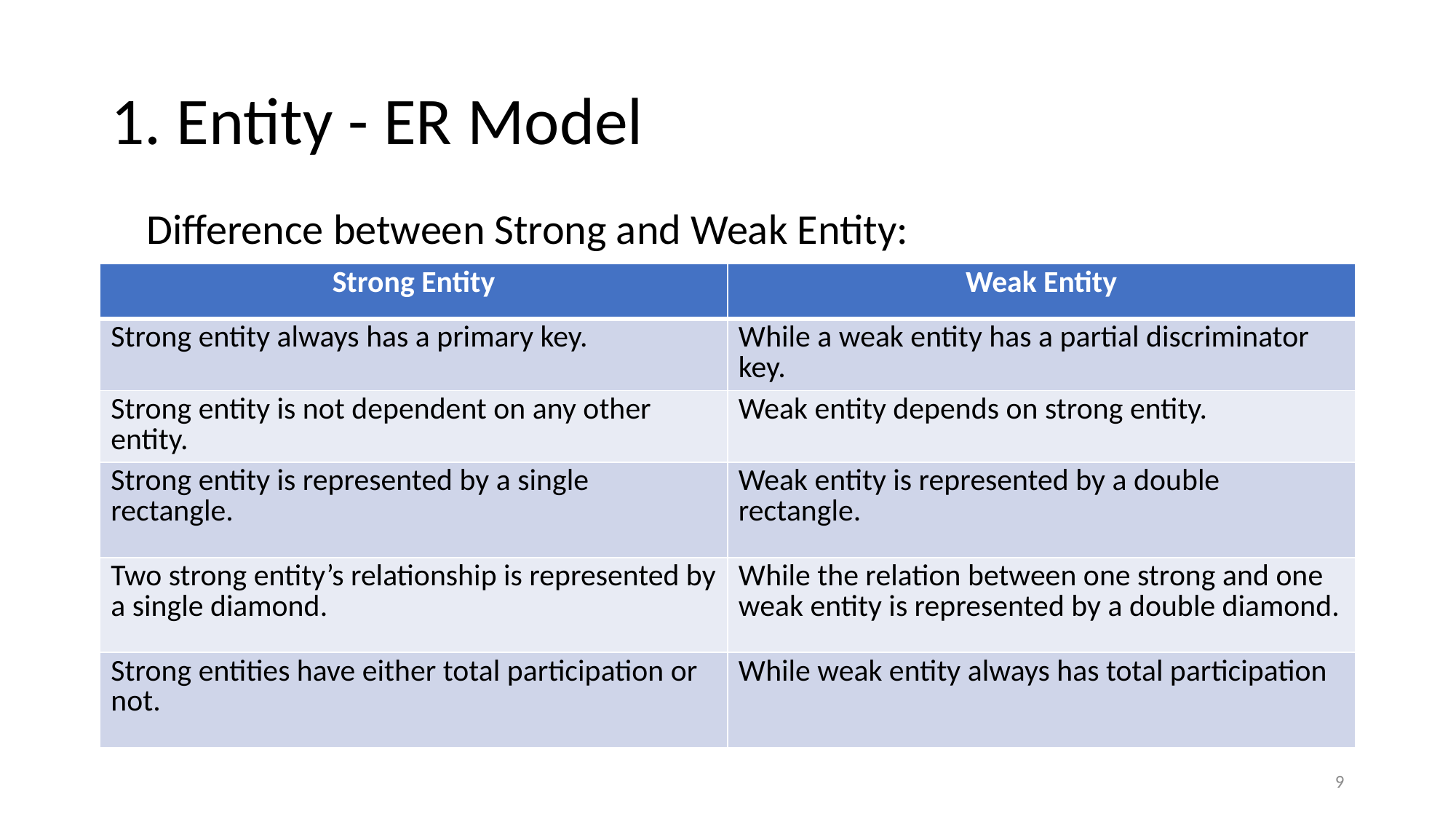

# 1. Entity - ER Model
Difference between Strong and Weak Entity:
| Strong Entity | Weak Entity |
| --- | --- |
| Strong entity always has a primary key. | While a weak entity has a partial discriminator key. |
| Strong entity is not dependent on any other entity. | Weak entity depends on strong entity. |
| Strong entity is represented by a single rectangle. | Weak entity is represented by a double rectangle. |
| Two strong entity’s relationship is represented by a single diamond. | While the relation between one strong and one weak entity is represented by a double diamond. |
| Strong entities have either total participation or not. | While weak entity always has total participation |
9